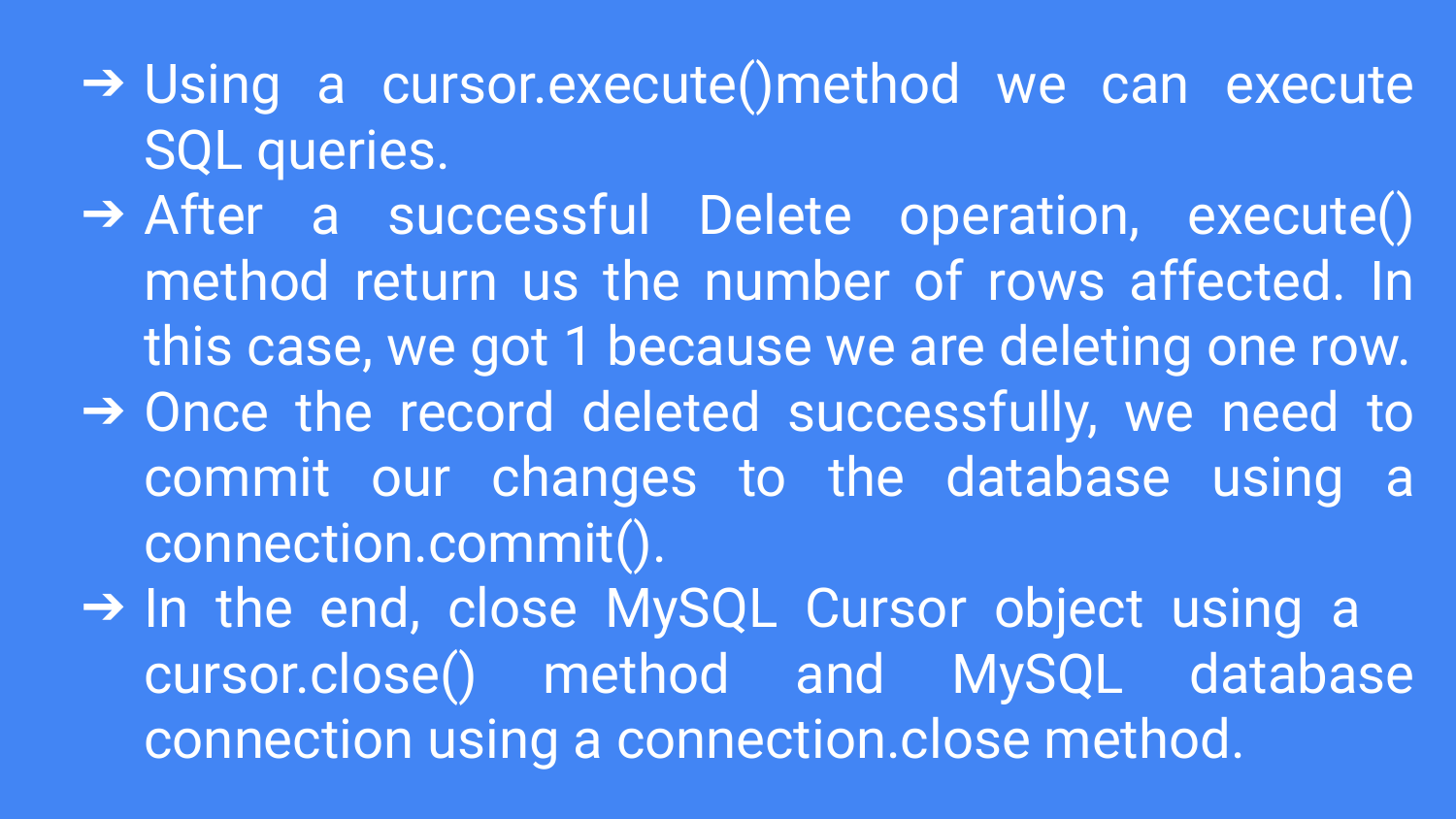

# Using a cursor.execute()method we can execute SQL queries.
After a successful Delete operation, execute() method return us the number of rows affected. In this case, we got 1 because we are deleting one row.
Once the record deleted successfully, we need to commit our changes to the database using a connection.commit().
In the end, close MySQL Cursor object using a   cursor.close() method and MySQL database connection using a connection.close method.